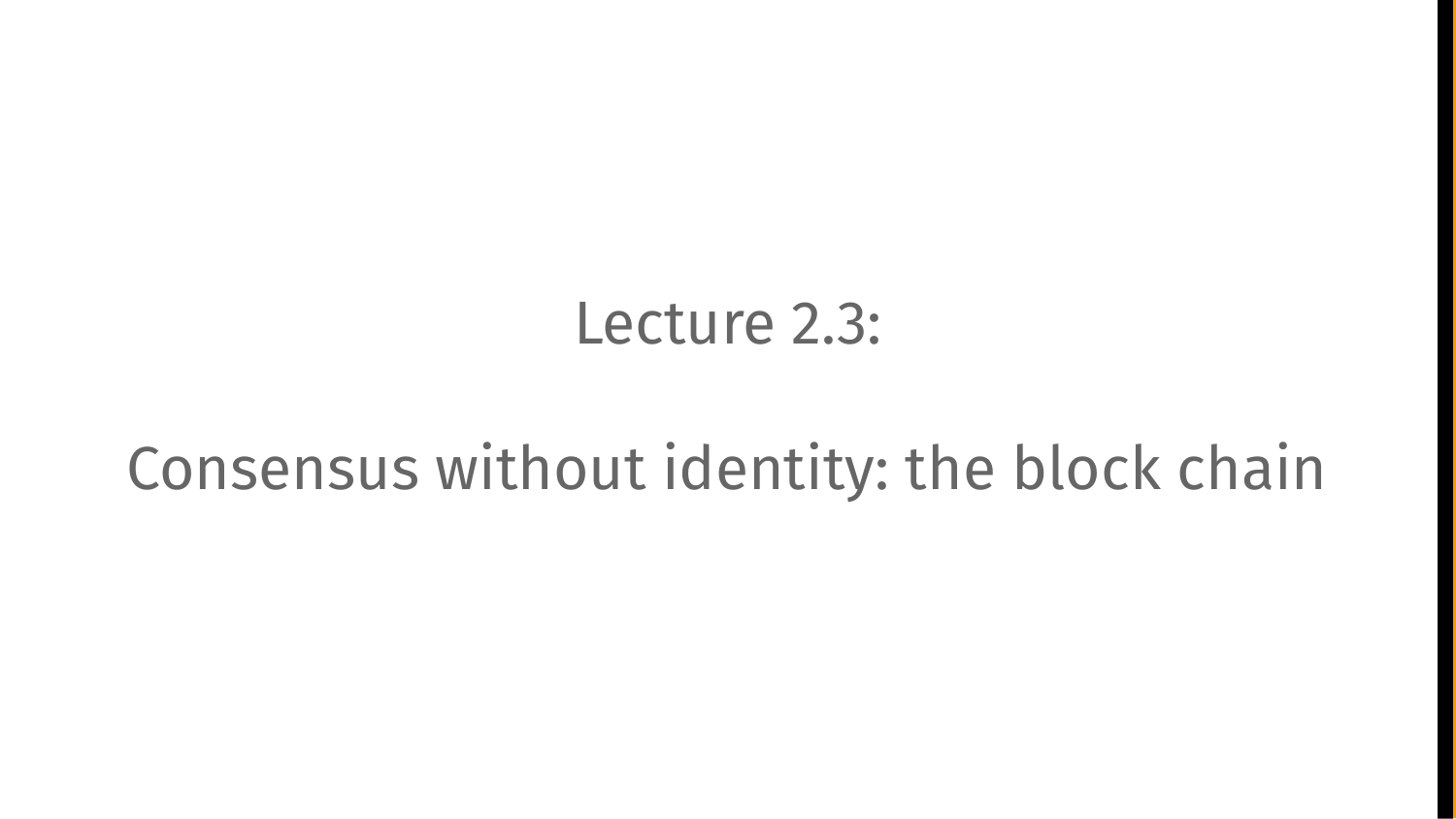

Lecture 2.3:

Consensus without identity: the block chain